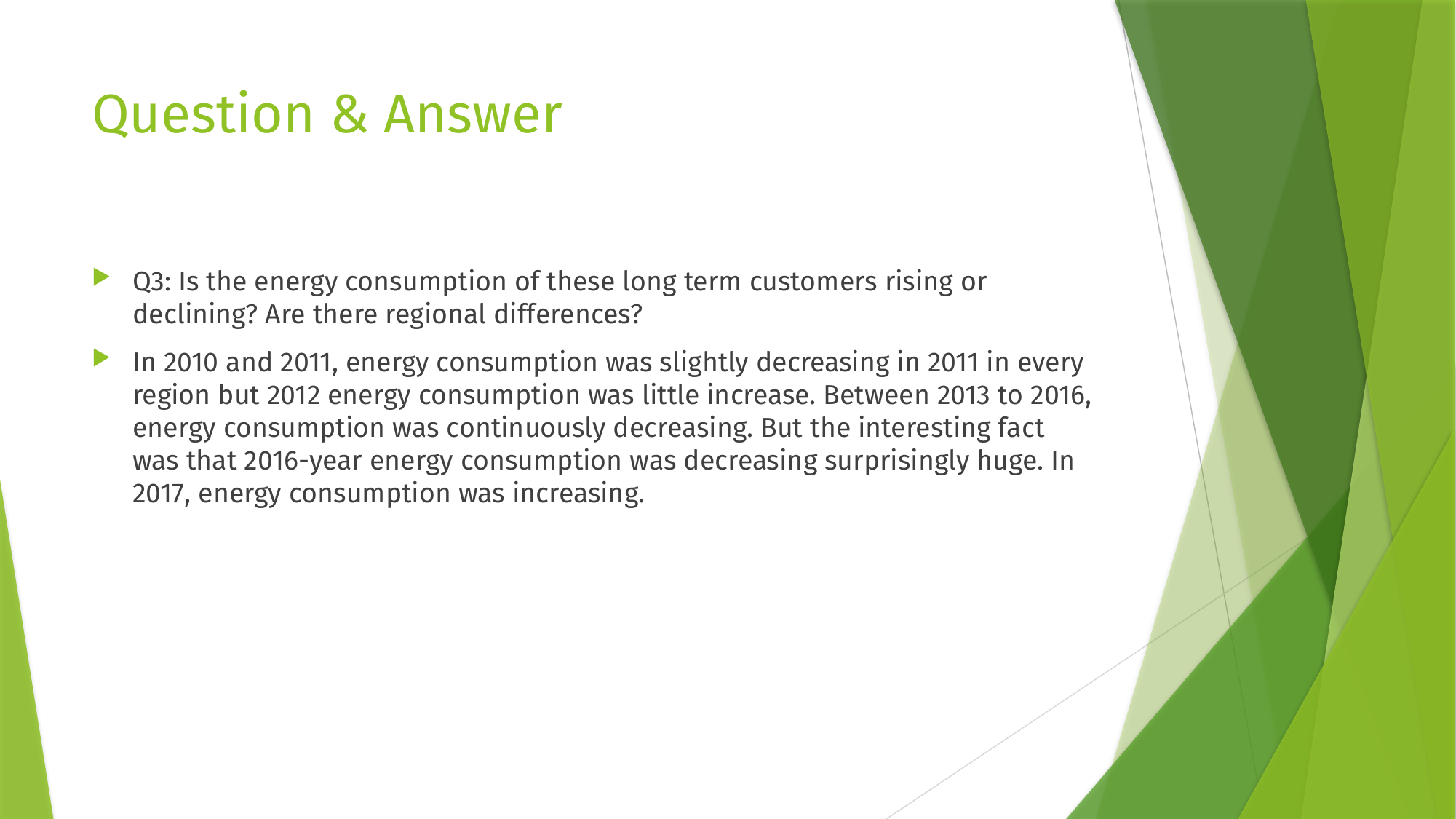

# Question & Answer
Q3: Is the energy consumption of these long term customers rising or declining? Are there regional differences?
In 2010 and 2011, energy consumption was slightly decreasing in 2011 in every region but 2012 energy consumption was little increase. Between 2013 to 2016, energy consumption was continuously decreasing. But the interesting fact was that 2016-year energy consumption was decreasing surprisingly huge. In 2017, energy consumption was increasing.